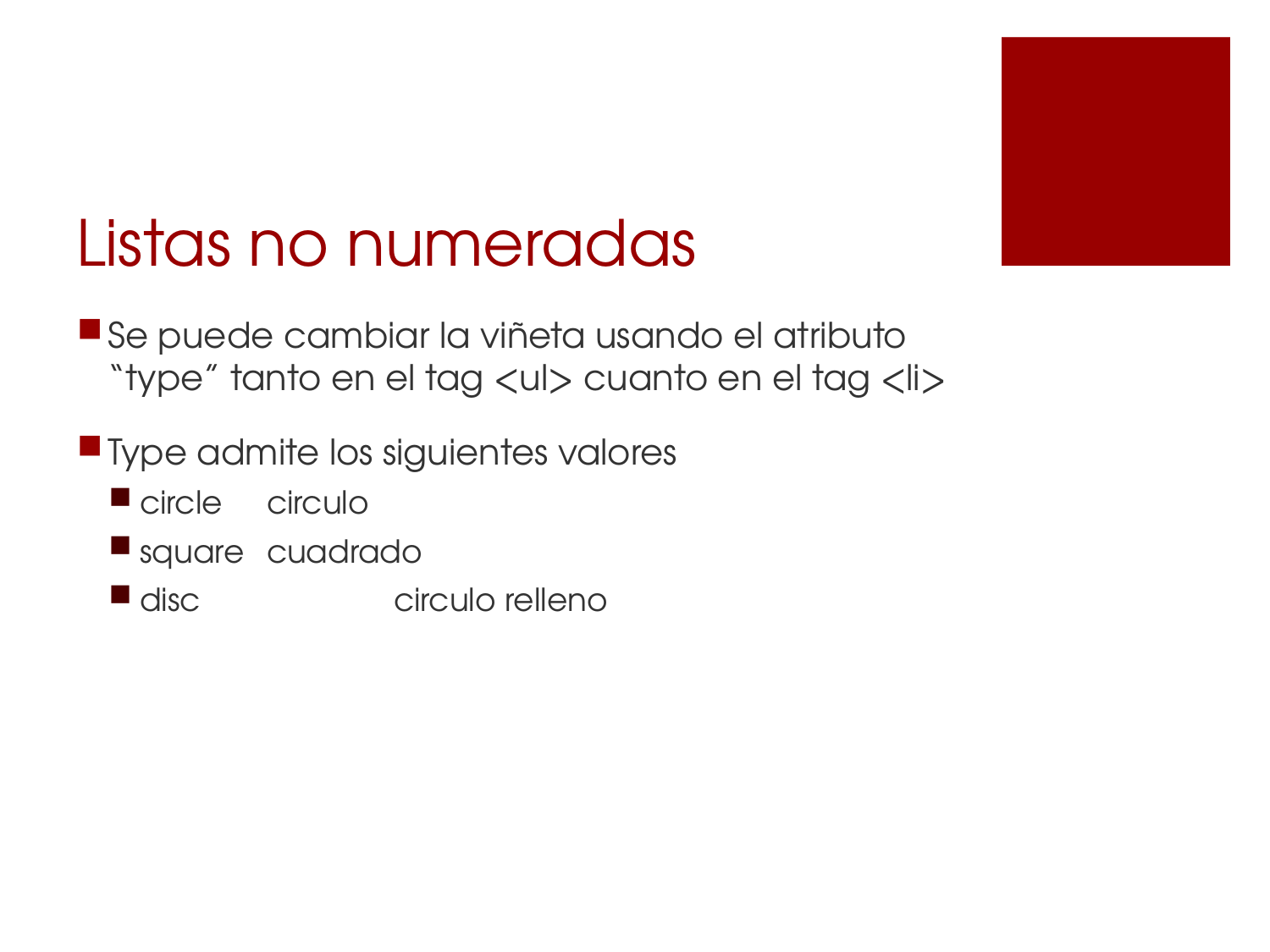

# Listas no numeradas
Se puede cambiar la viñeta usando el atributo “type” tanto en el tag <ul> cuanto en el tag <li>
Type admite los siguientes valores
circle	circulo
square	cuadrado
disc		circulo relleno